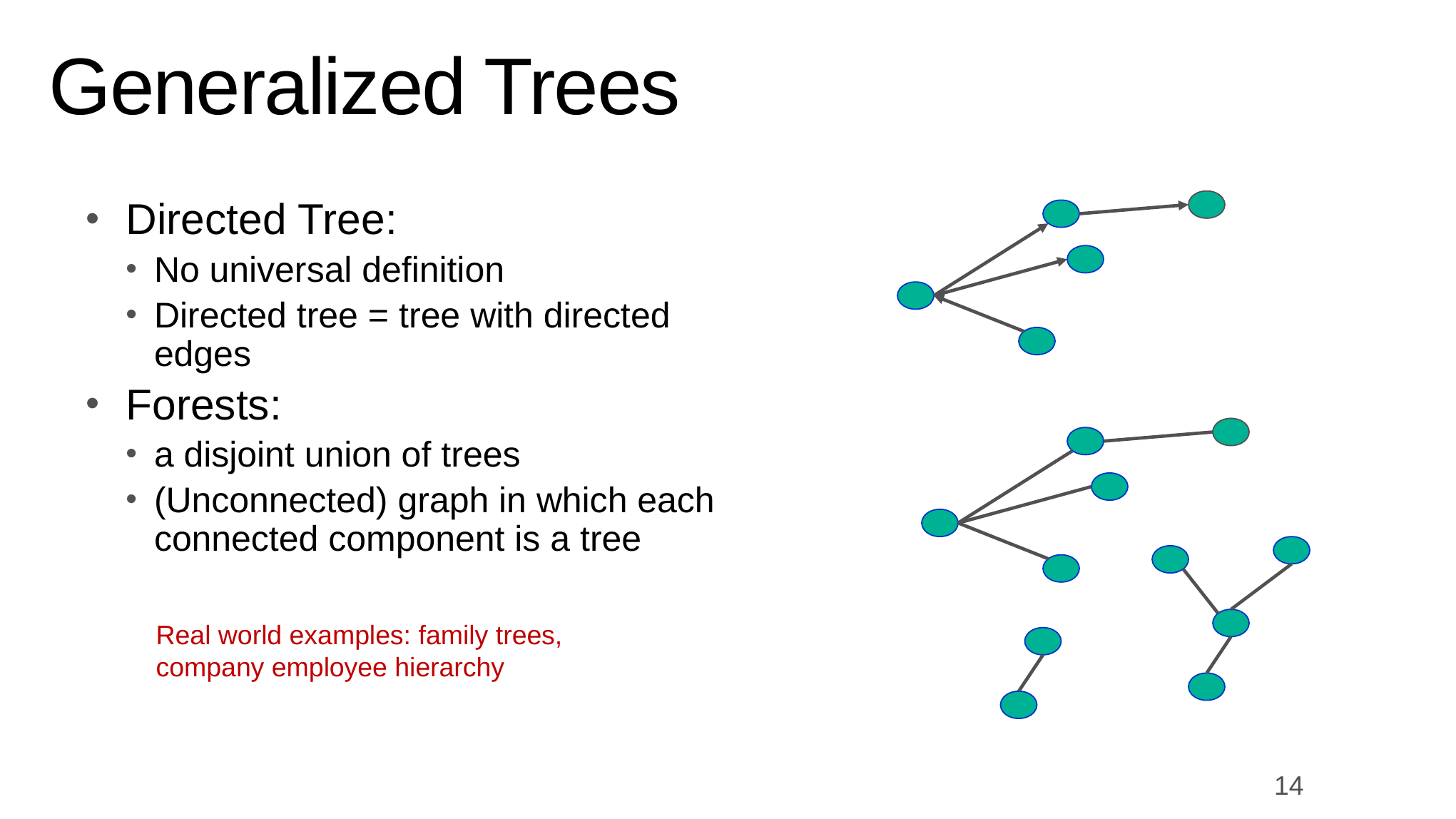

# Generalized Trees
Directed Tree:
No universal definition
Directed tree = tree with directed edges
Forests:
a disjoint union of trees
(Unconnected) graph in which each connected component is a tree

Real world examples: family trees,
company employee hierarchy

14